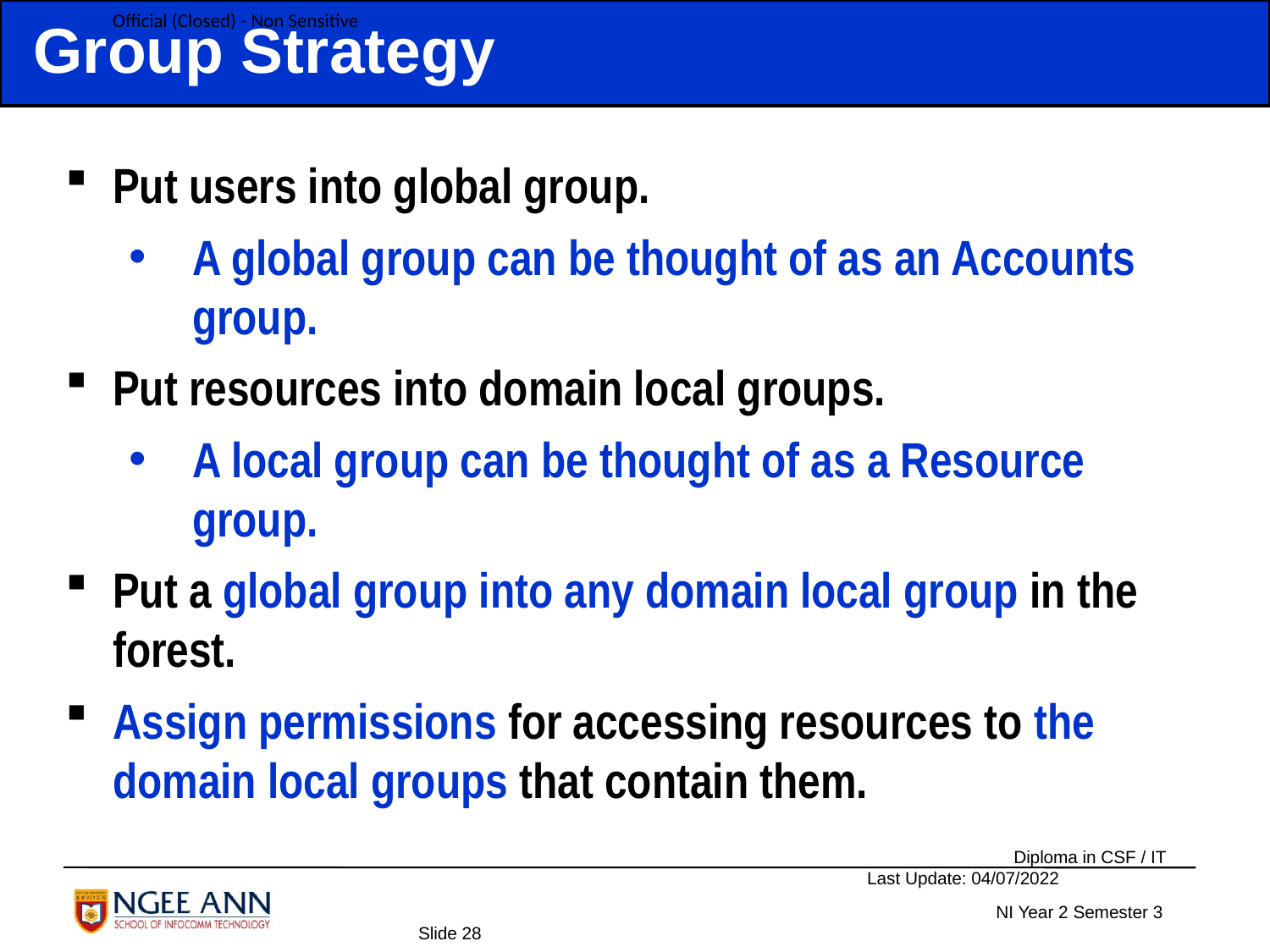

Group Strategy
Put users into global group.
A global group can be thought of as an Accounts group.
Put resources into domain local groups.
A local group can be thought of as a Resource group.
Put a global group into any domain local group in the forest.
Assign permissions for accessing resources to the domain local groups that contain them.